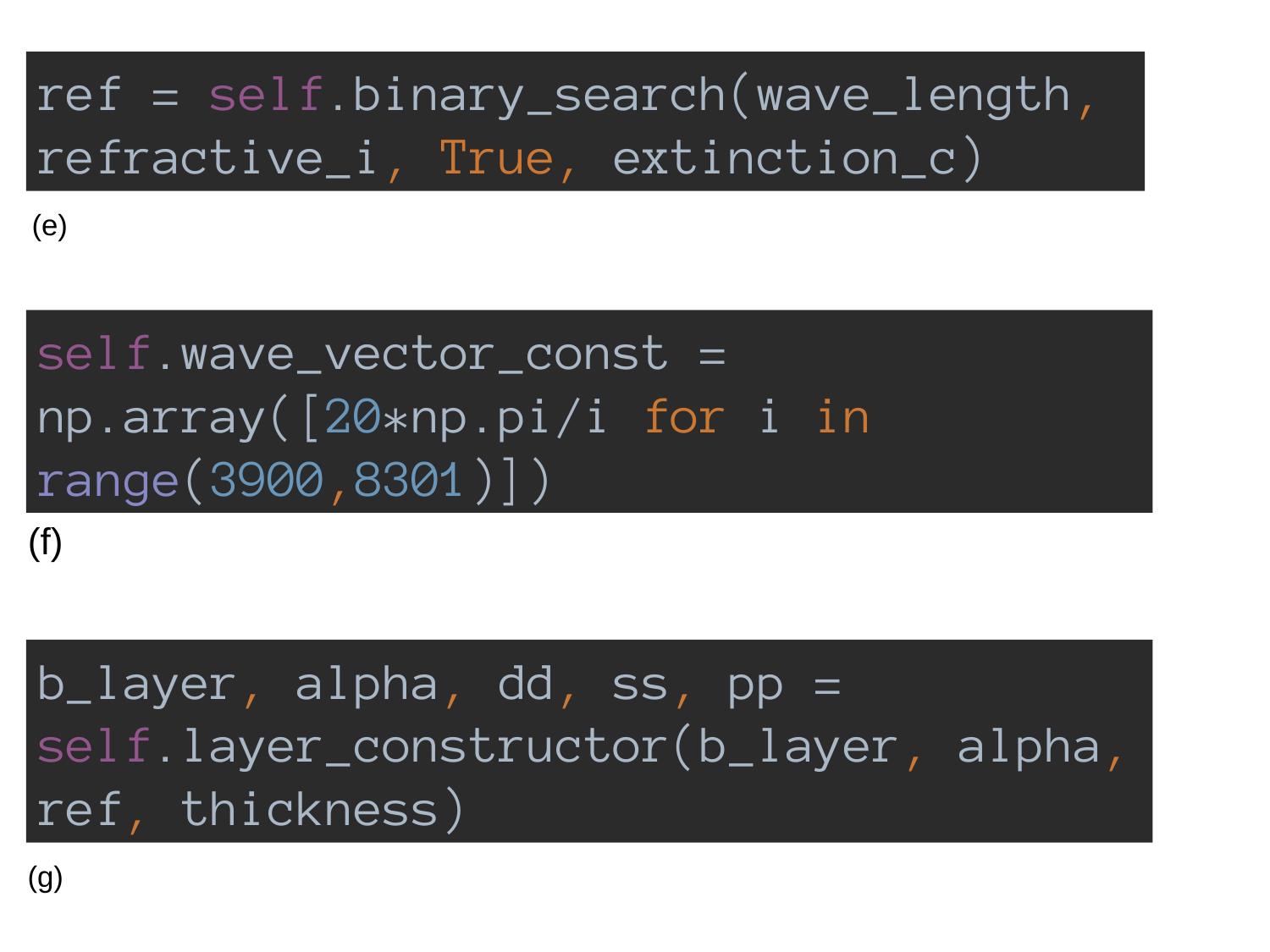

ref = self.binary_search(wave_length, refractive_i, True, extinction_c)

(e)
self.wave_vector_const = np.array([20*np.pi/i for i in range(3900,8301)])
(f)
b_layer, alpha, dd, ss, pp = self.layer_constructor(b_layer, alpha, ref, thickness)
(g)